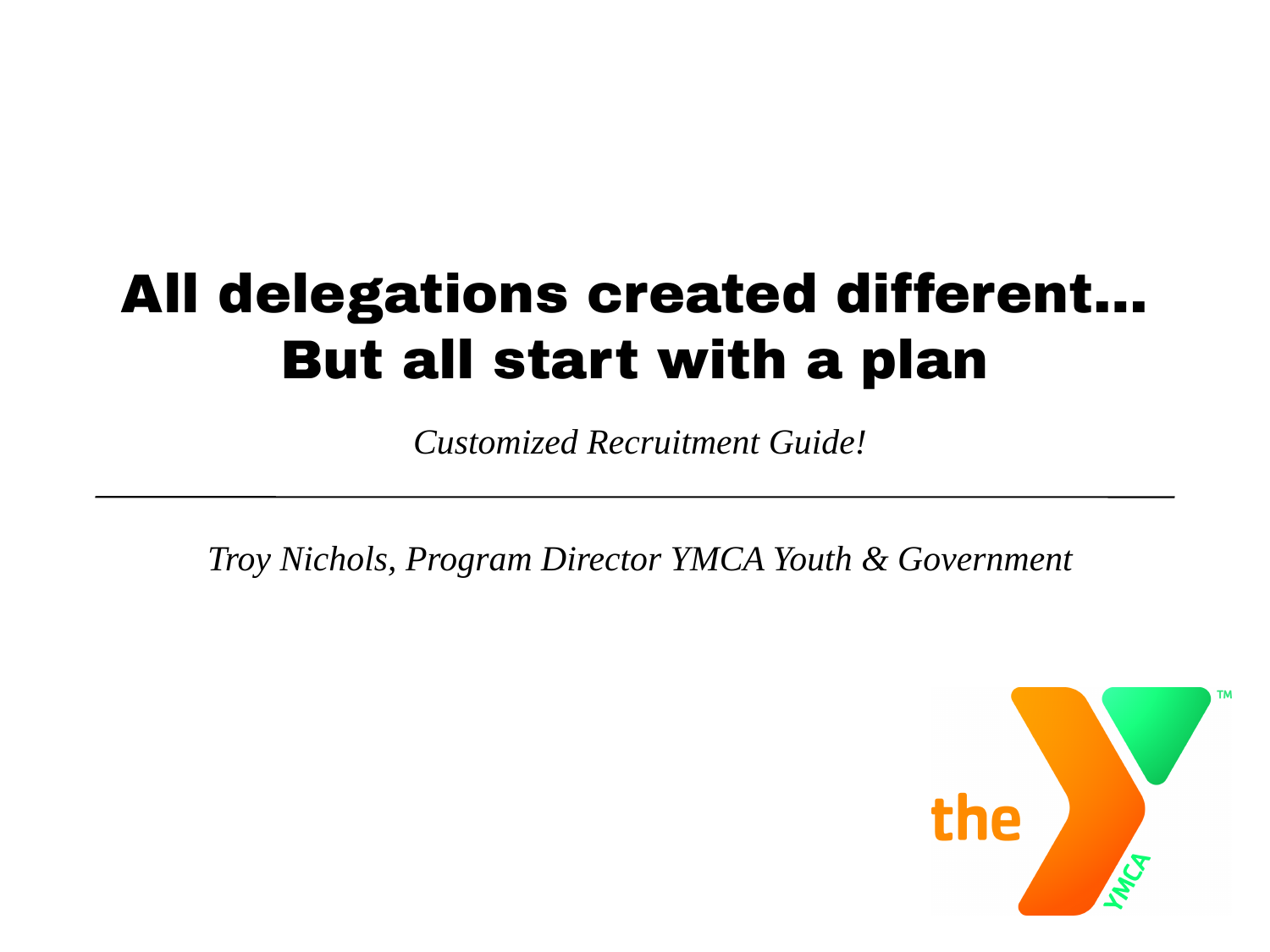

# All delegations created different… But all start with a plan
Customized Recruitment Guide!
Troy Nichols, Program Director YMCA Youth & Government